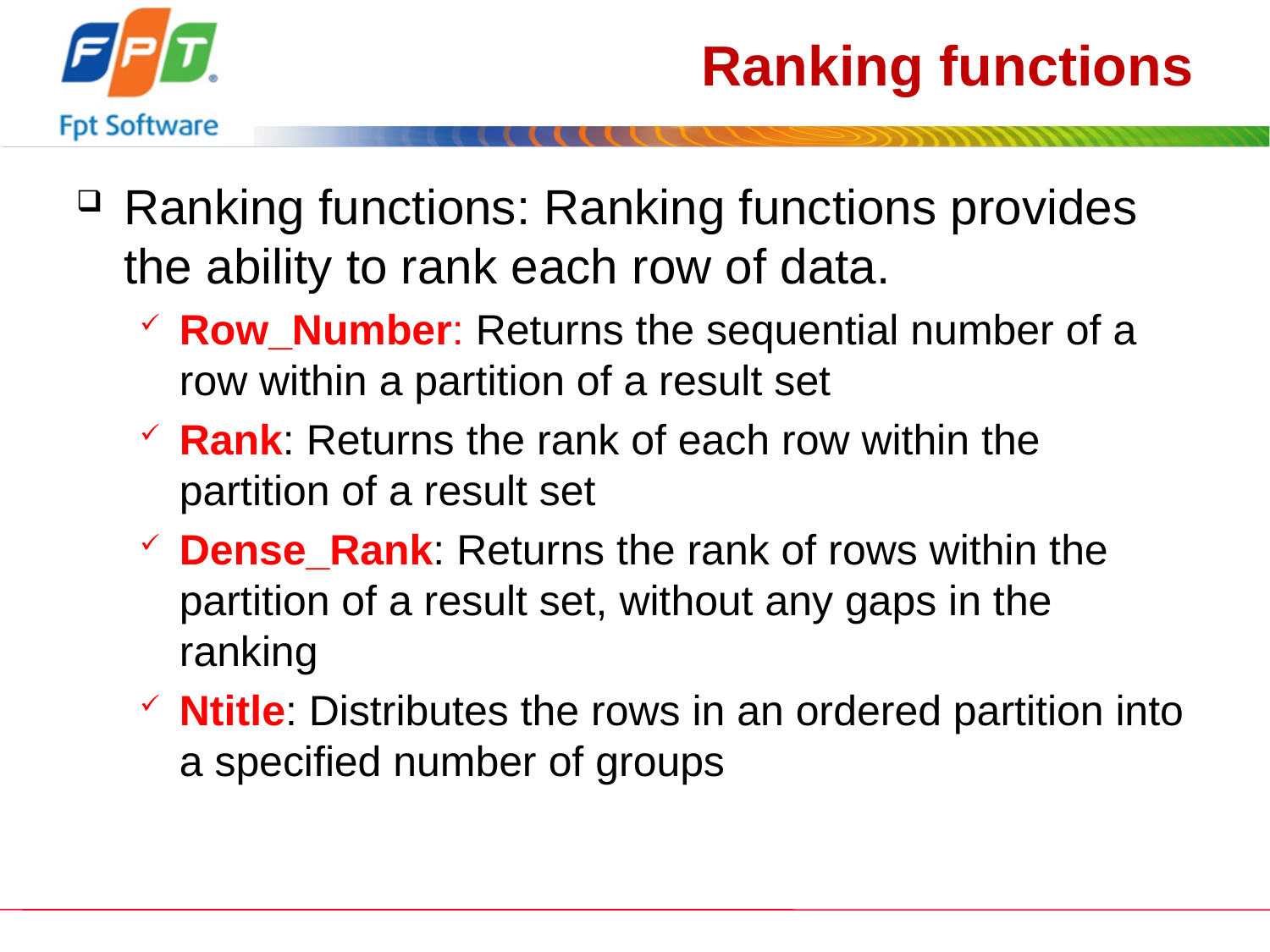

# Ranking functions
Ranking functions: Ranking functions provides the ability to rank each row of data.
Row_Number: Returns the sequential number of a row within a partition of a result set
Rank: Returns the rank of each row within the partition of a result set
Dense_Rank: Returns the rank of rows within the partition of a result set, without any gaps in the ranking
Ntitle: Distributes the rows in an ordered partition into a specified number of groups